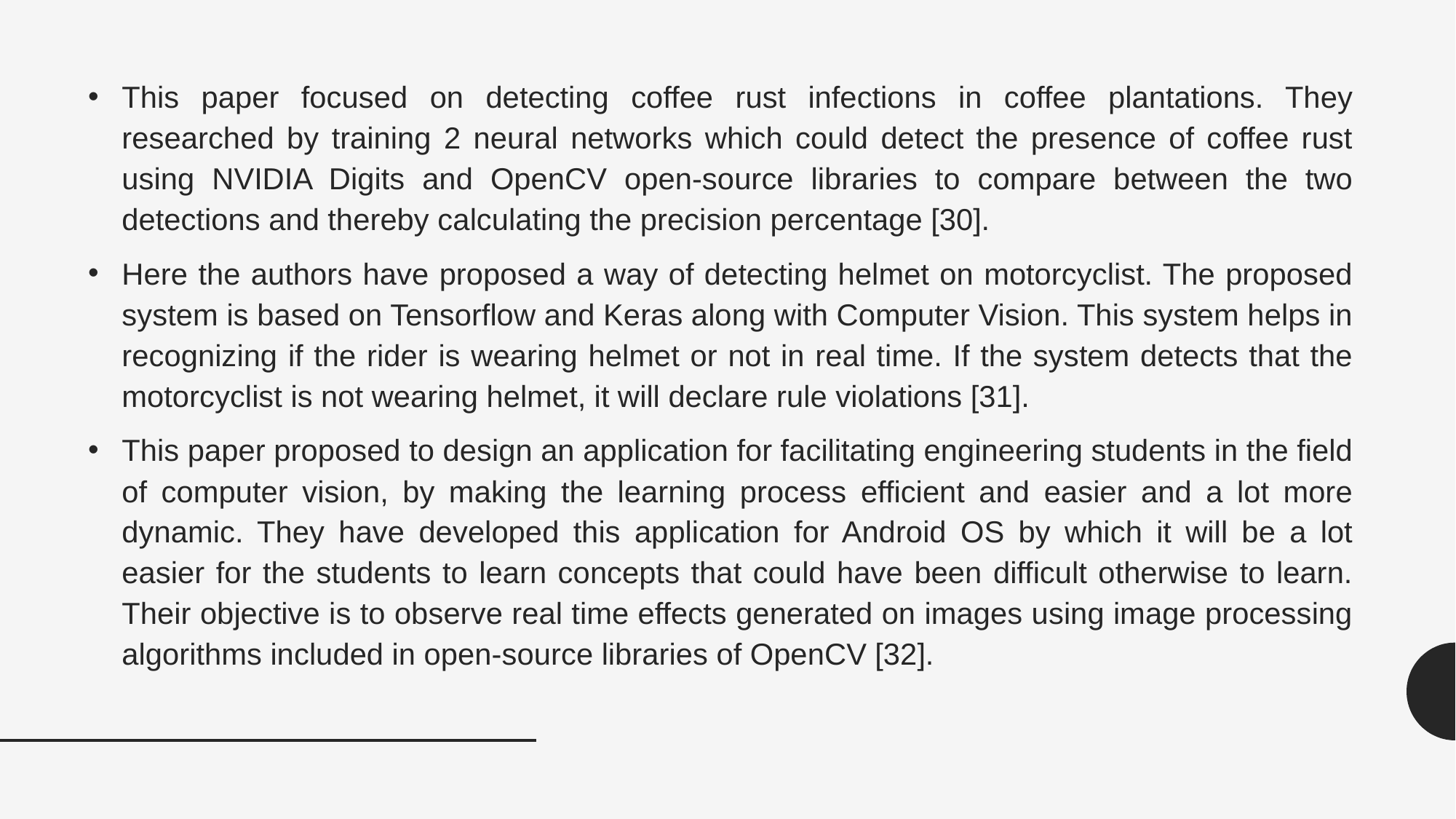

This paper focused on detecting coffee rust infections in coffee plantations. They researched by training 2 neural networks which could detect the presence of coffee rust using NVIDIA Digits and OpenCV open-source libraries to compare between the two detections and thereby calculating the precision percentage [30].
Here the authors have proposed a way of detecting helmet on motorcyclist. The proposed system is based on Tensorflow and Keras along with Computer Vision. This system helps in recognizing if the rider is wearing helmet or not in real time. If the system detects that the motorcyclist is not wearing helmet, it will declare rule violations [31].
This paper proposed to design an application for facilitating engineering students in the field of computer vision, by making the learning process efficient and easier and a lot more dynamic. They have developed this application for Android OS by which it will be a lot easier for the students to learn concepts that could have been difficult otherwise to learn. Their objective is to observe real time effects generated on images using image processing algorithms included in open-source libraries of OpenCV [32].